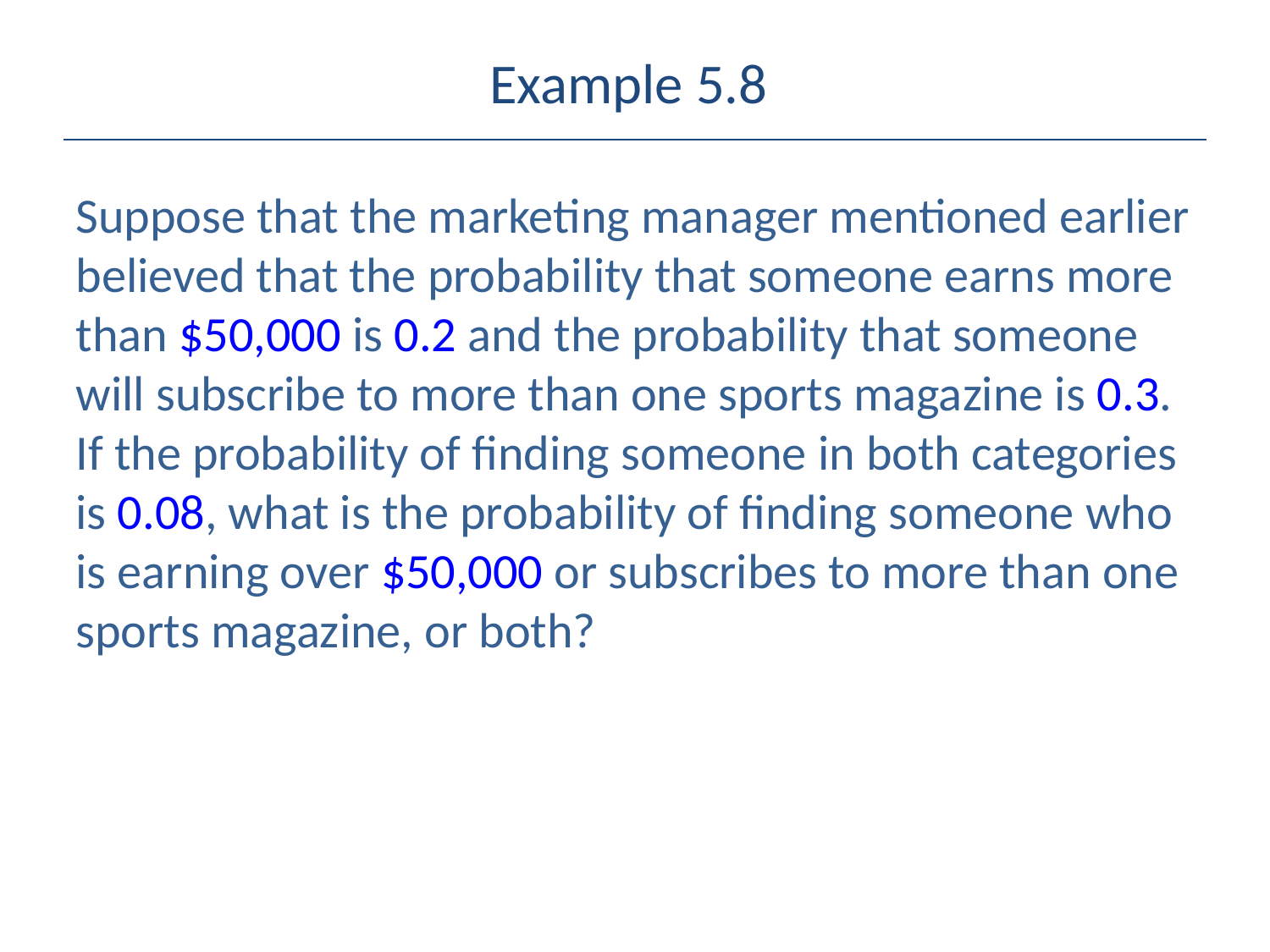

# Example 5.8
Suppose that the marketing manager mentioned earlier believed that the probability that someone earns more than $50,000 is 0.2 and the probability that someone will subscribe to more than one sports magazine is 0.3. If the probability of finding someone in both categories is 0.08, what is the probability of finding someone who is earning over $50,000 or subscribes to more than one sports magazine, or both?